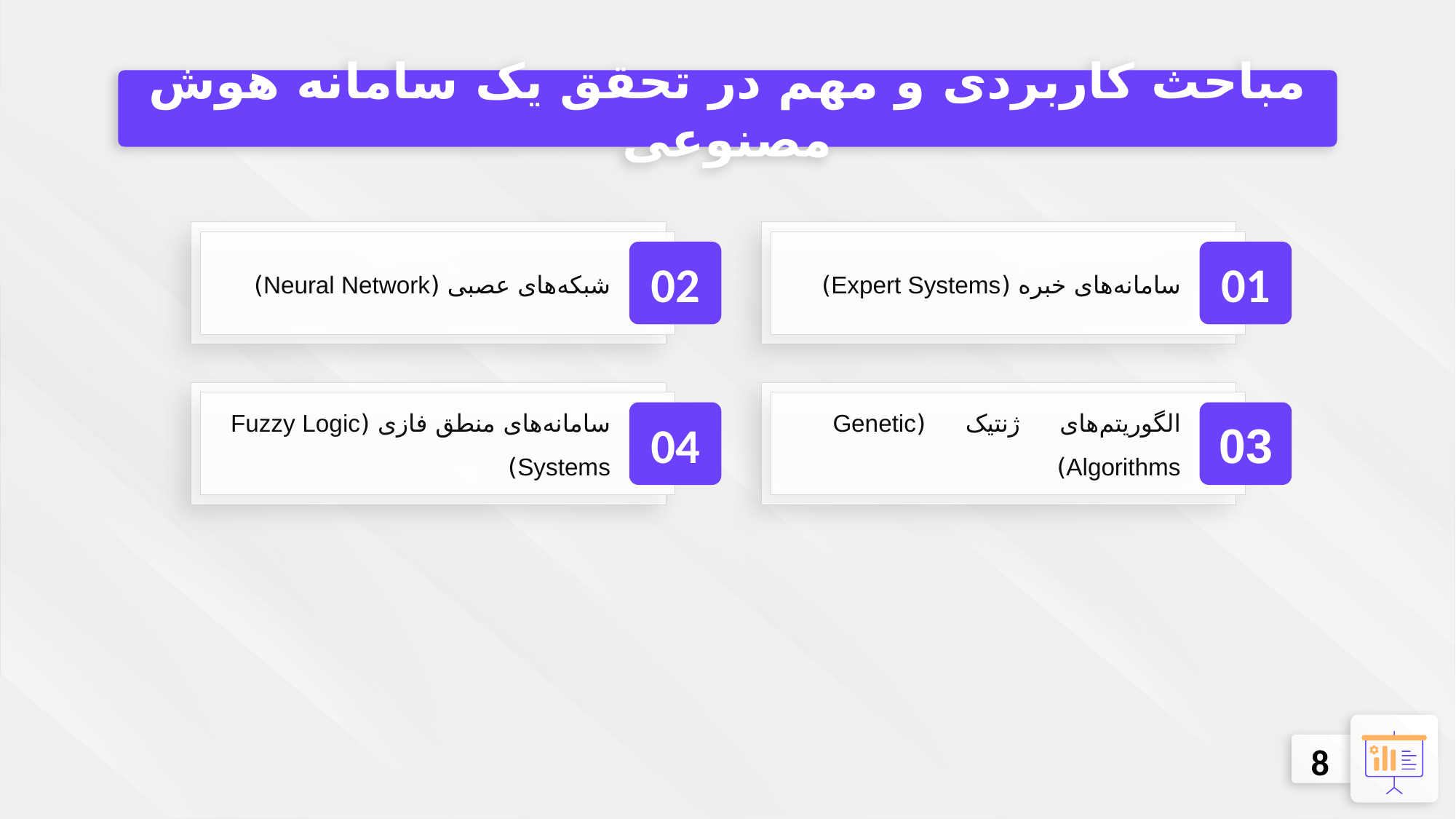

مباحث کاربردی و مهم در تحقق یک سامانه هوش مصنوعی

شبکه‌های عصبی (Neural Network)
02

سامانه‌های خبره (Expert Systems)
01

سامانه‌های منطق فازی (Fuzzy Logic Systems)
04

الگوریتم‌های ژنتیک (Genetic Algorithms)
03

8